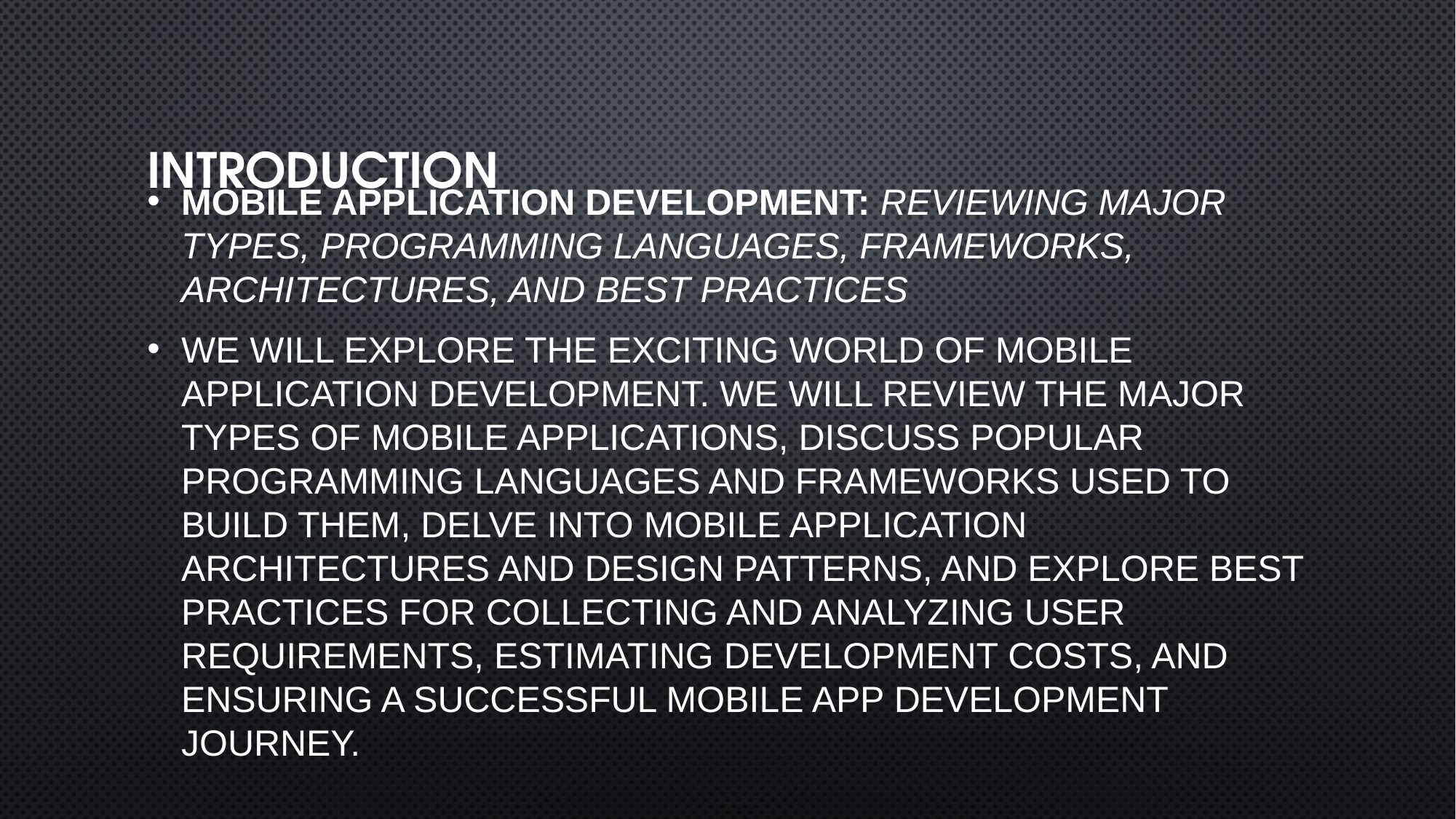

# INTRODUCTION
Mobile Application Development: Reviewing Major Types, Programming Languages, Frameworks, Architectures, and Best Practices
we will explore the exciting world of mobile application development. We will review the major types of mobile applications, discuss popular programming languages and frameworks used to build them, delve into mobile application architectures and design patterns, and explore best practices for collecting and analyzing user requirements, estimating development costs, and ensuring a successful mobile app development journey.